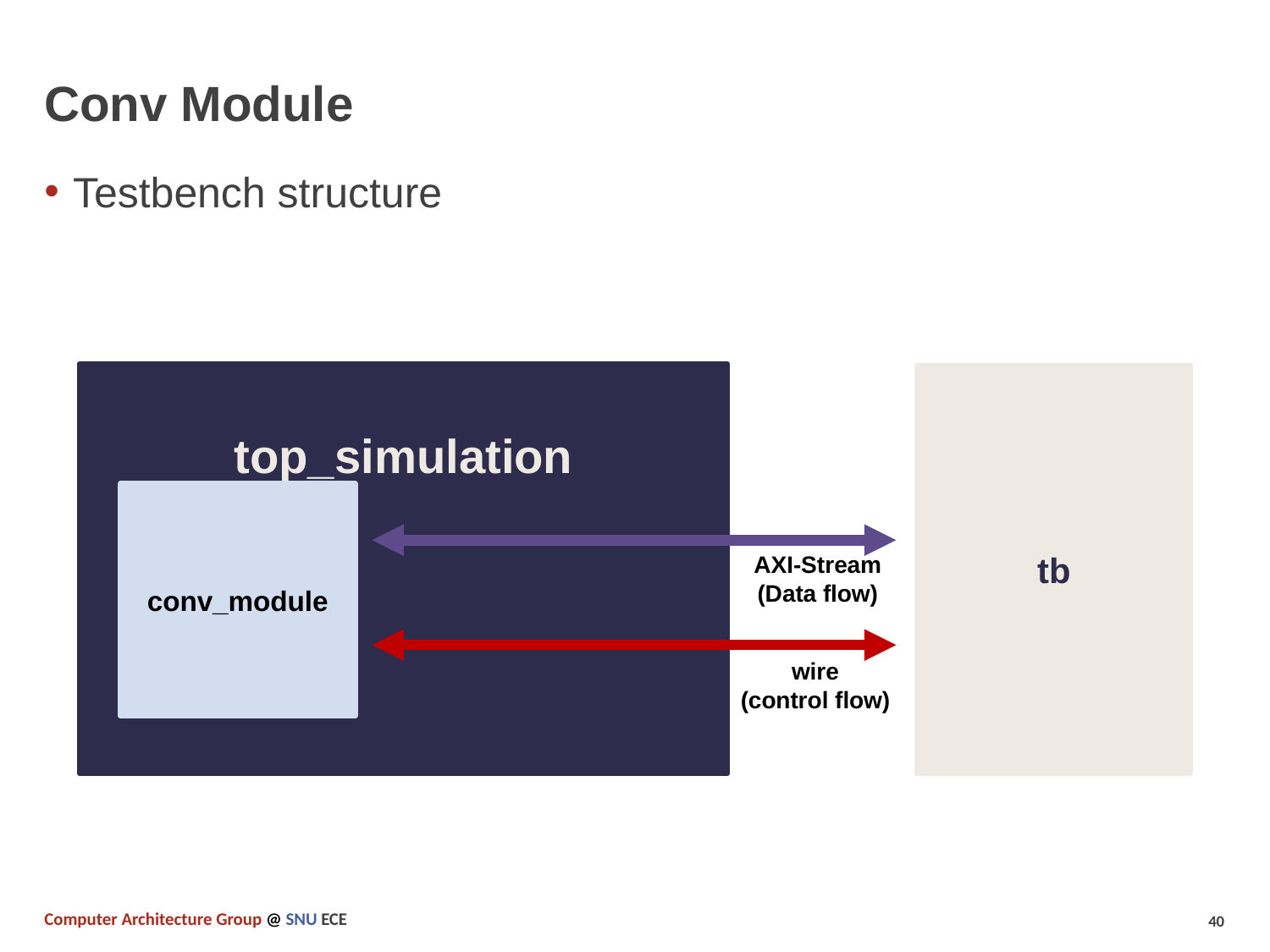

# Conv Module
Testbench structure
top_simulation

tb
conv_module
AXI-Stream
(Data flow)
wire
(control flow)